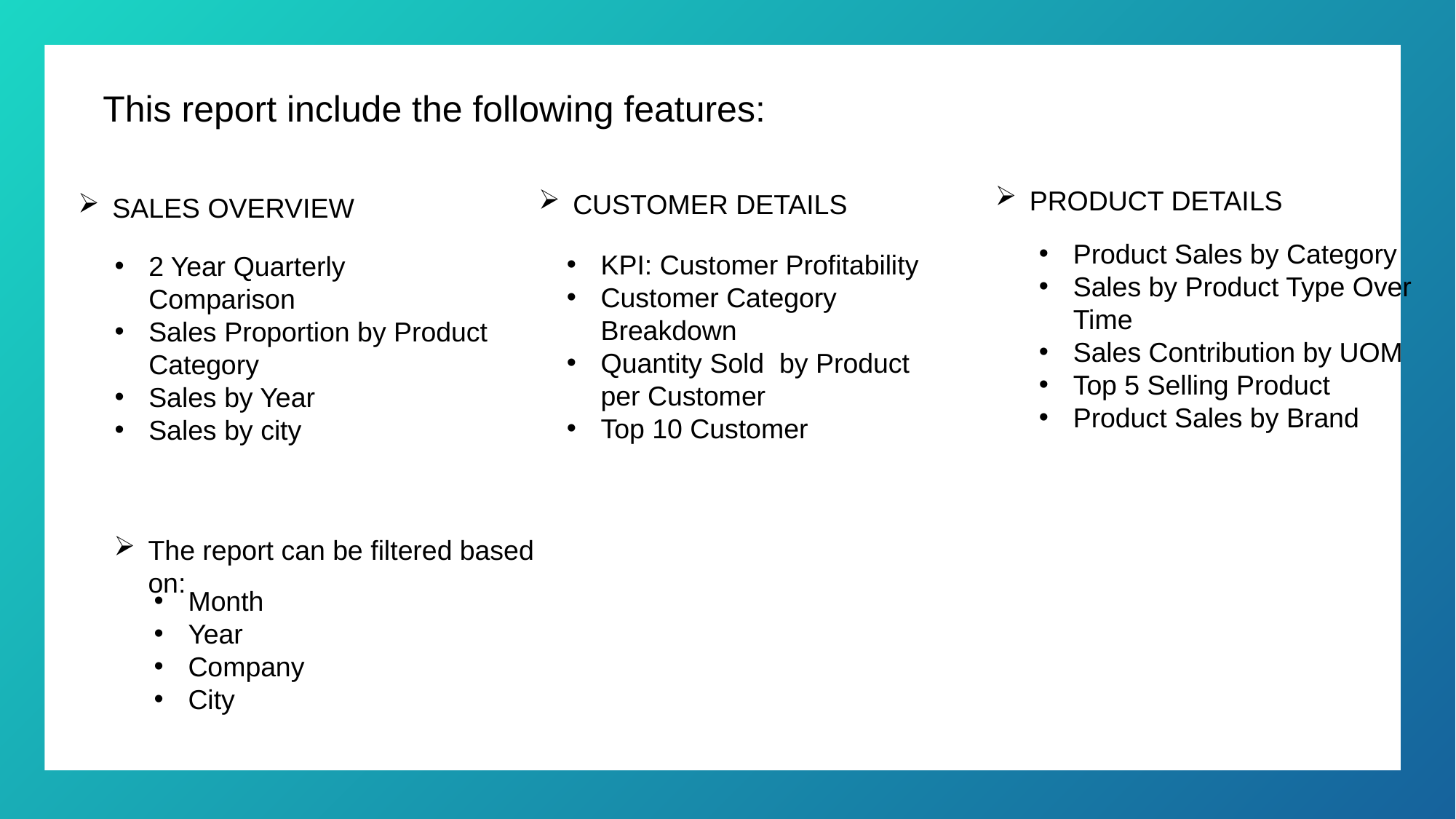

This report include the following features:
PRODUCT DETAILS
CUSTOMER DETAILS
SALES OVERVIEW
Product Sales by Category
Sales by Product Type Over Time
Sales Contribution by UOM
Top 5 Selling Product
Product Sales by Brand
KPI: Customer Profitability
Customer Category Breakdown
Quantity Sold  by Product per Customer
Top 10 Customer
2 Year Quarterly Comparison
Sales Proportion by Product Category
Sales by Year
Sales by city
The report can be filtered based on:
Month
Year
Company
City